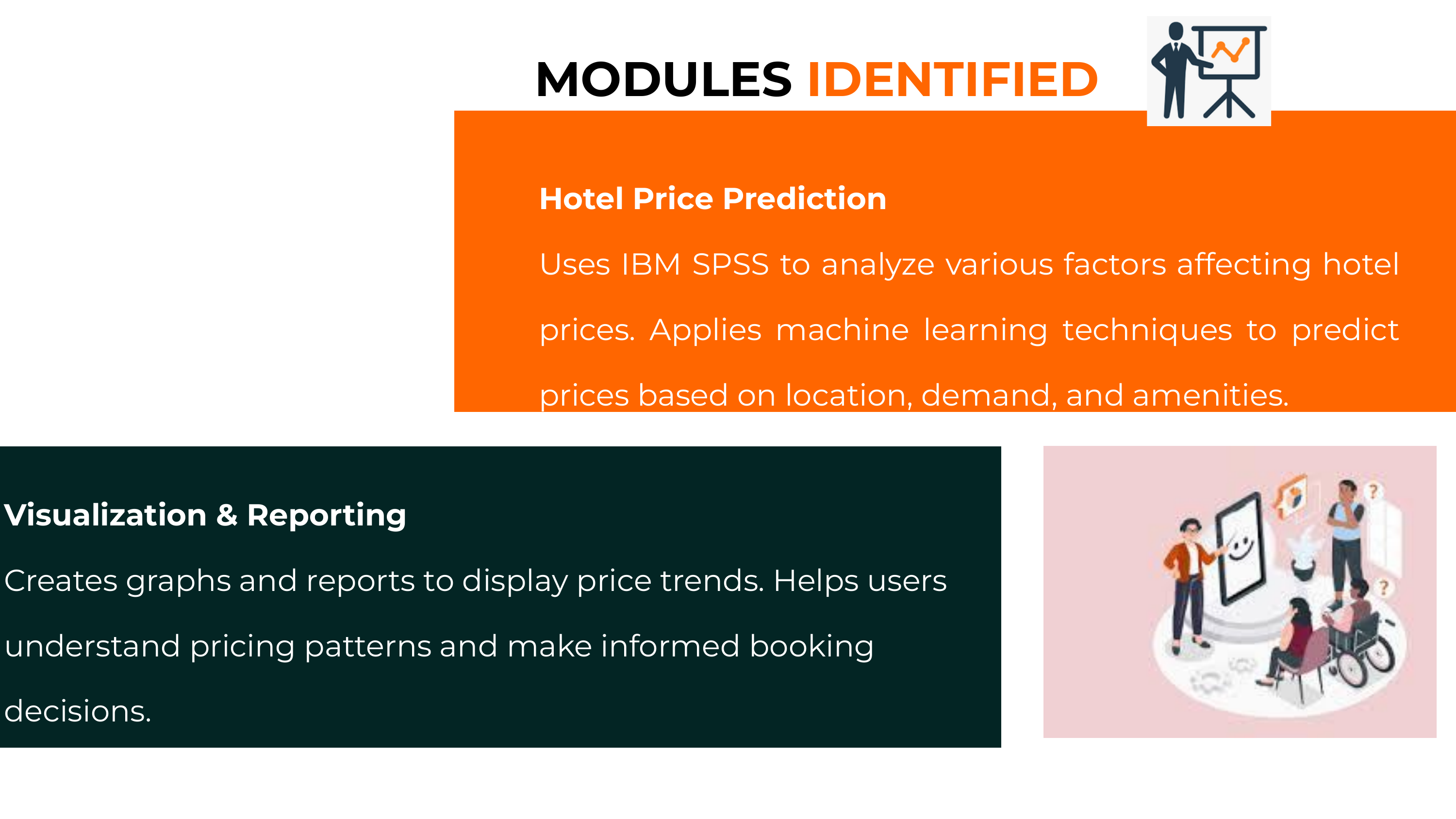

MODULES IDENTIFIED

Hotel Price Prediction
Uses IBM SPSS to analyze various factors affecting hotel prices. Applies machine learning techniques to predict prices based on location, demand, and amenities.

Visualization & Reporting
Creates graphs and reports to display price trends. Helps users understand pricing patterns and make informed booking decisions.